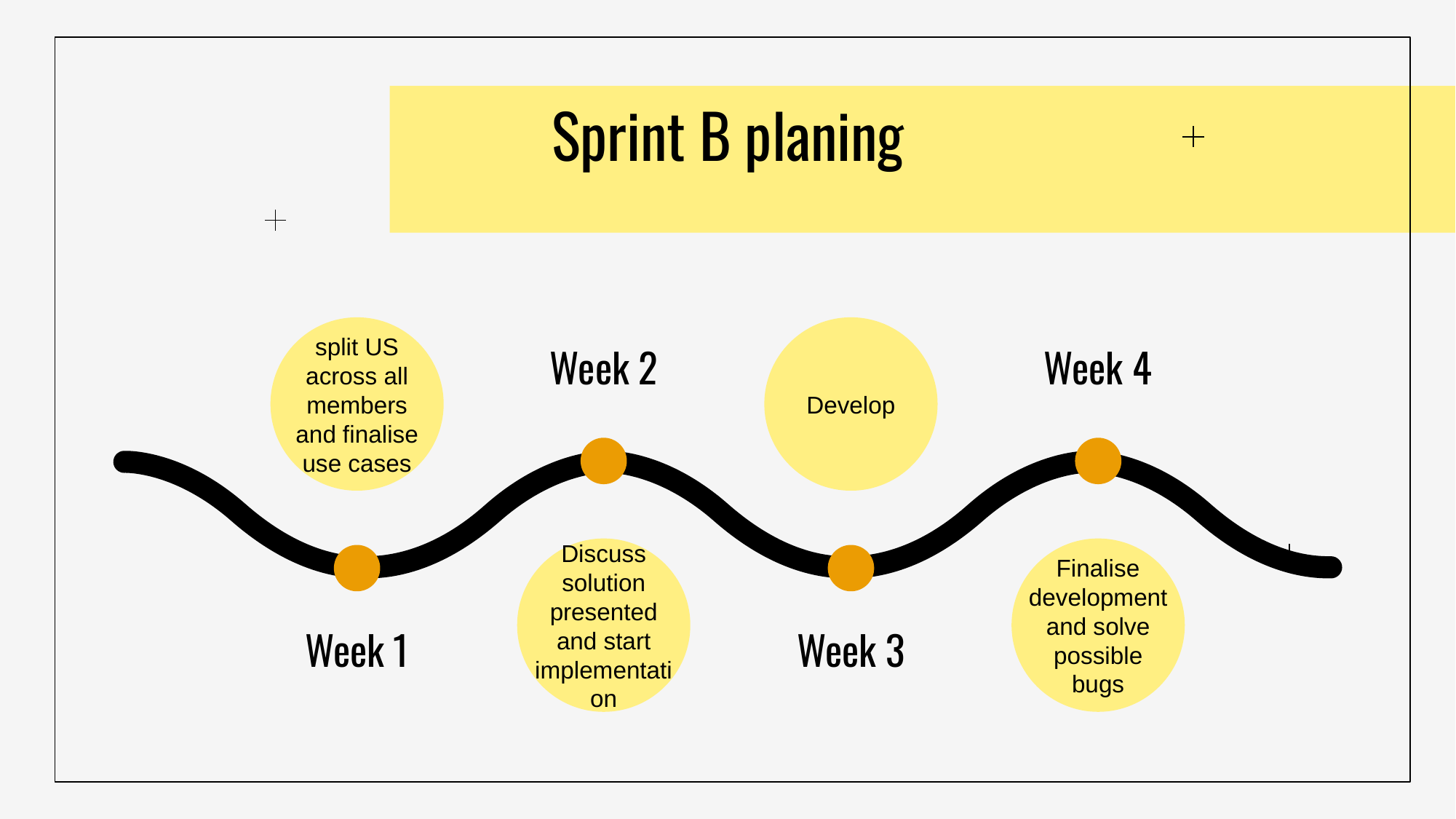

# Sprint B planing
split US across all members and finalise use cases

Develop

Week 2
Week 4

Discuss solution presented and start implementation

Finalise development and solve possible bugs

Week 1
Week 3